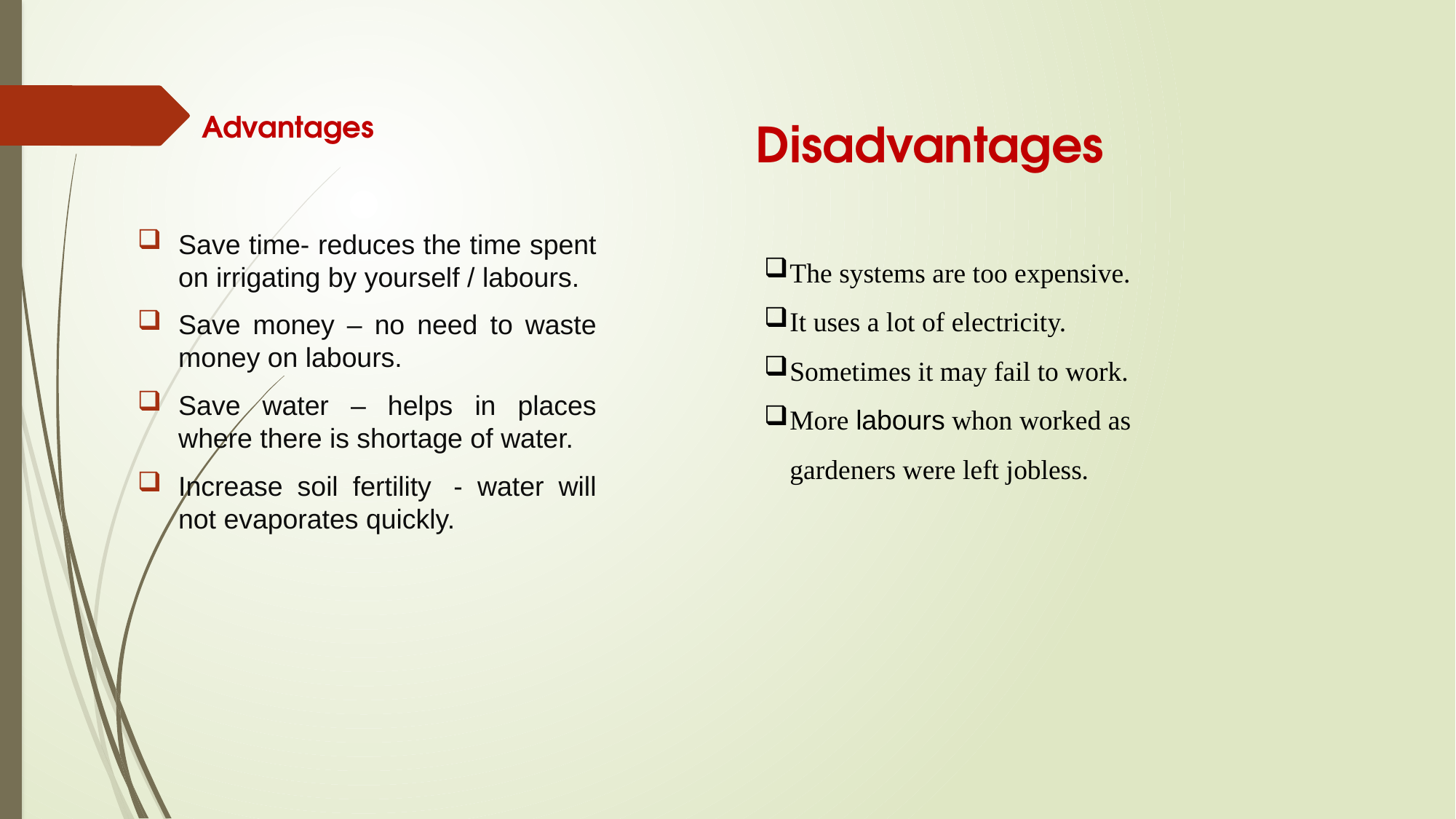

# Advantages
Disadvantages
Save time- reduces the time spent on irrigating by yourself / labours.
Save money – no need to waste money on labours.
Save water – helps in places where there is shortage of water.
Increase soil fertility  - water will not evaporates quickly.

The systems are too expensive.
It uses a lot of electricity.
Sometimes it may fail to work.
More labours whon worked as gardeners were left jobless.